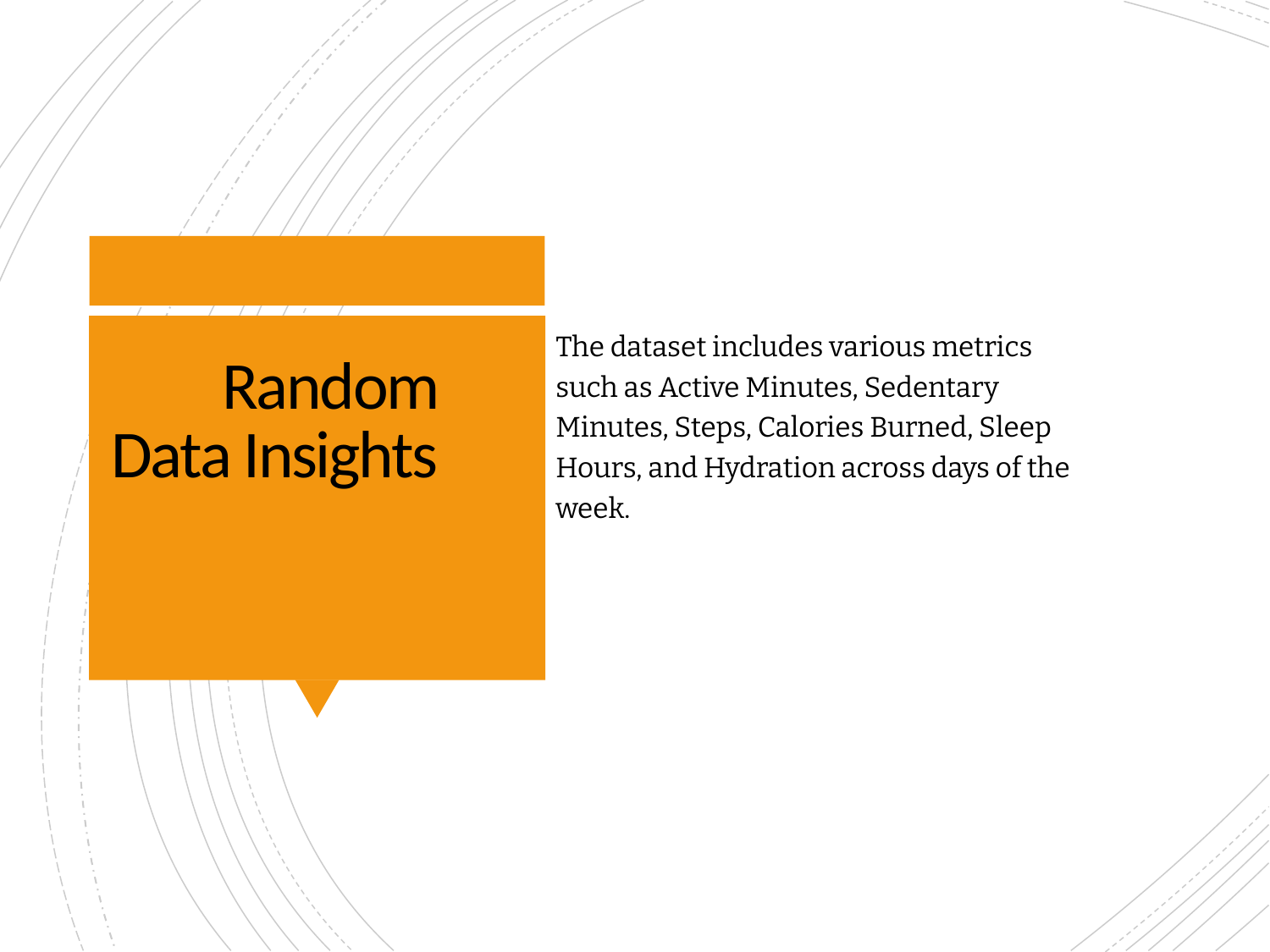

# Random Data Insights
The dataset includes various metrics such as Active Minutes, Sedentary Minutes, Steps, Calories Burned, Sleep Hours, and Hydration across days of the week.